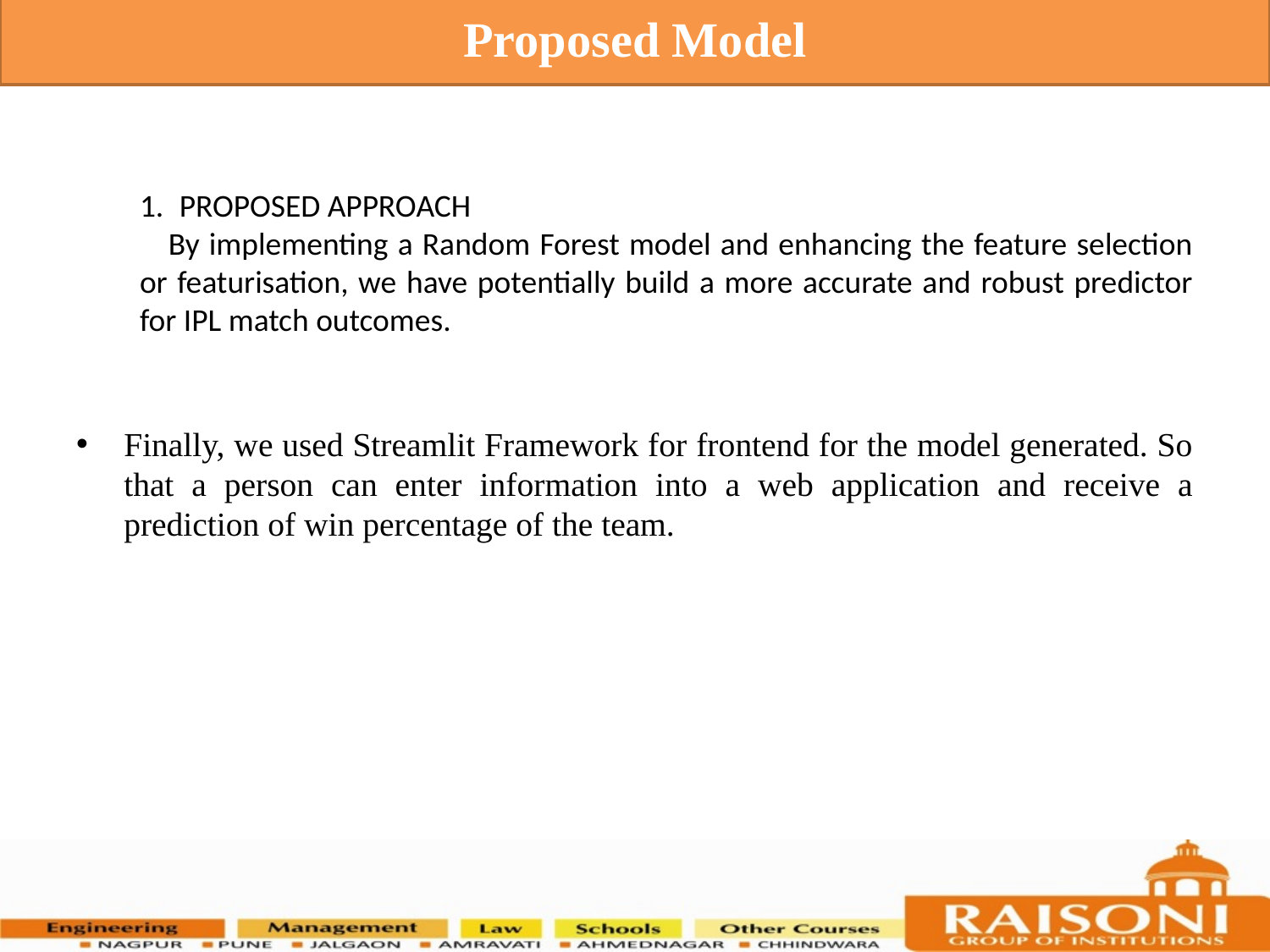

Proposed Model
PROPOSED APPROACH
   By implementing a Random Forest model and enhancing the feature selection or featurisation, we have potentially build a more accurate and robust predictor for IPL match outcomes.

Finally, we used Streamlit Framework for frontend for the model generated. So that a person can enter information into a web application and receive a prediction of win percentage of the team.